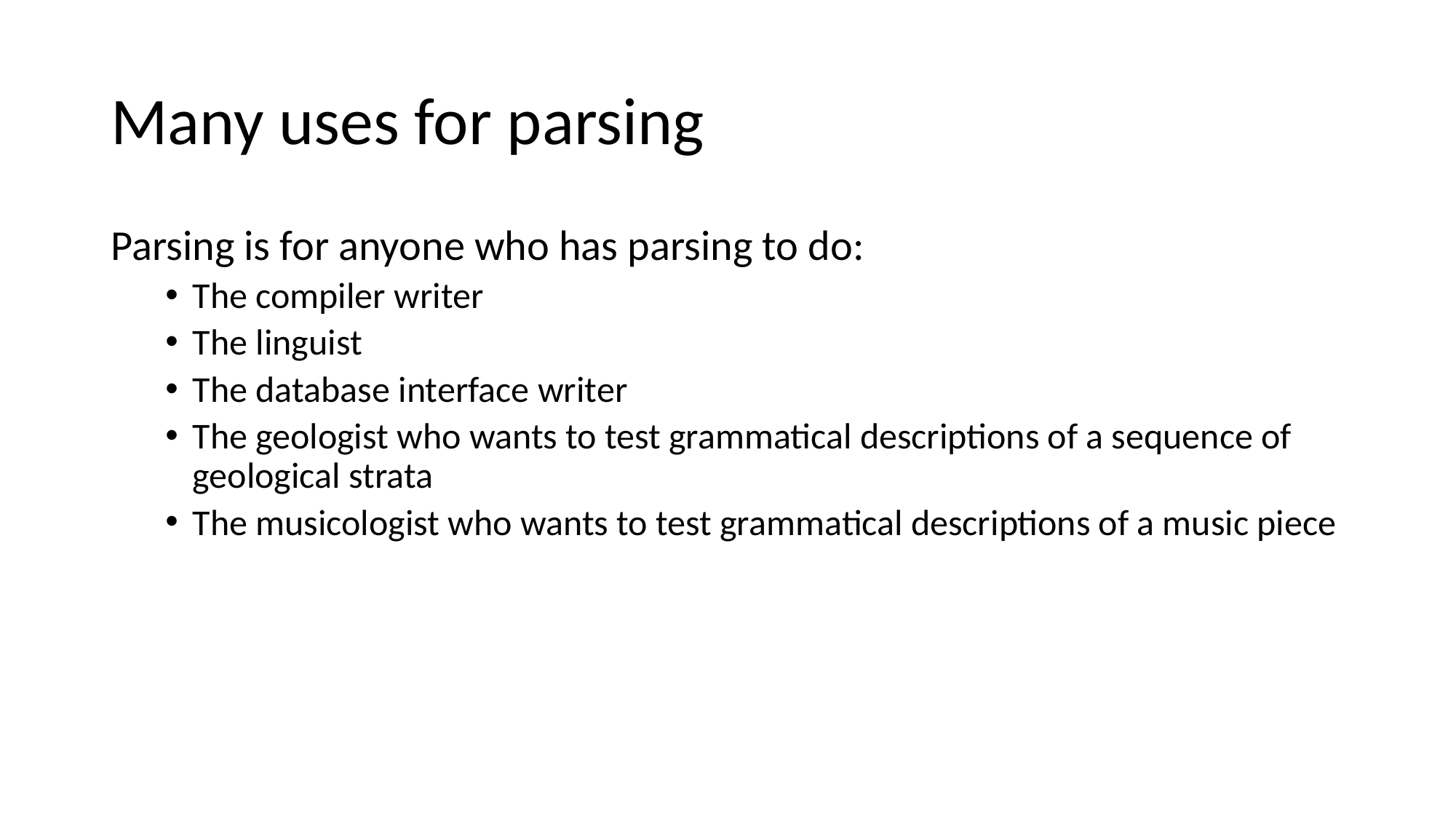

# Many uses for parsing
Parsing is for anyone who has parsing to do:
The compiler writer
The linguist
The database interface writer
The geologist who wants to test grammatical descriptions of a sequence of geological strata
The musicologist who wants to test grammatical descriptions of a music piece